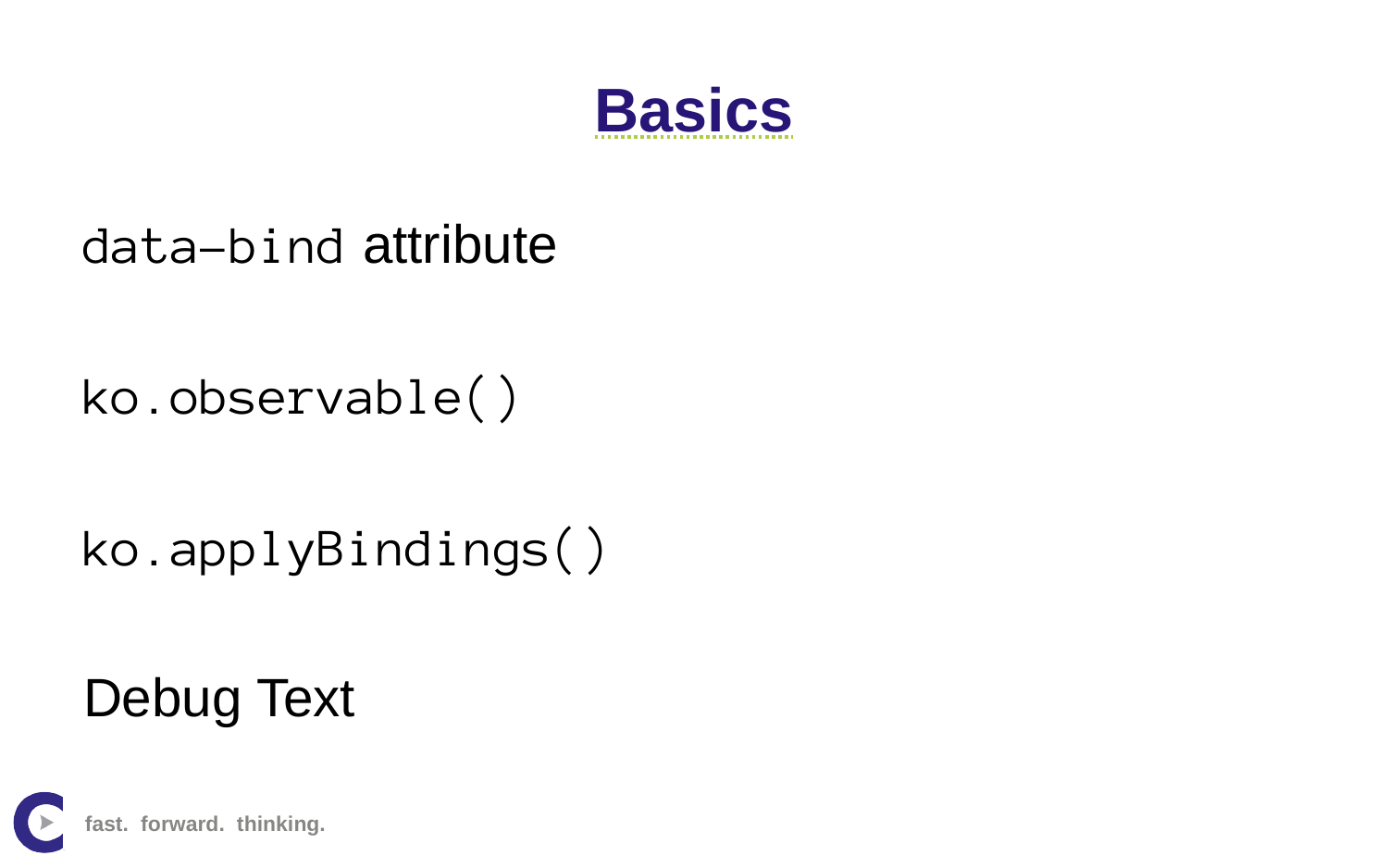

# Basics
data-bind attribute

ko.observable()

ko.applyBindings()

Debug Text
fast.  forward.  thinking.